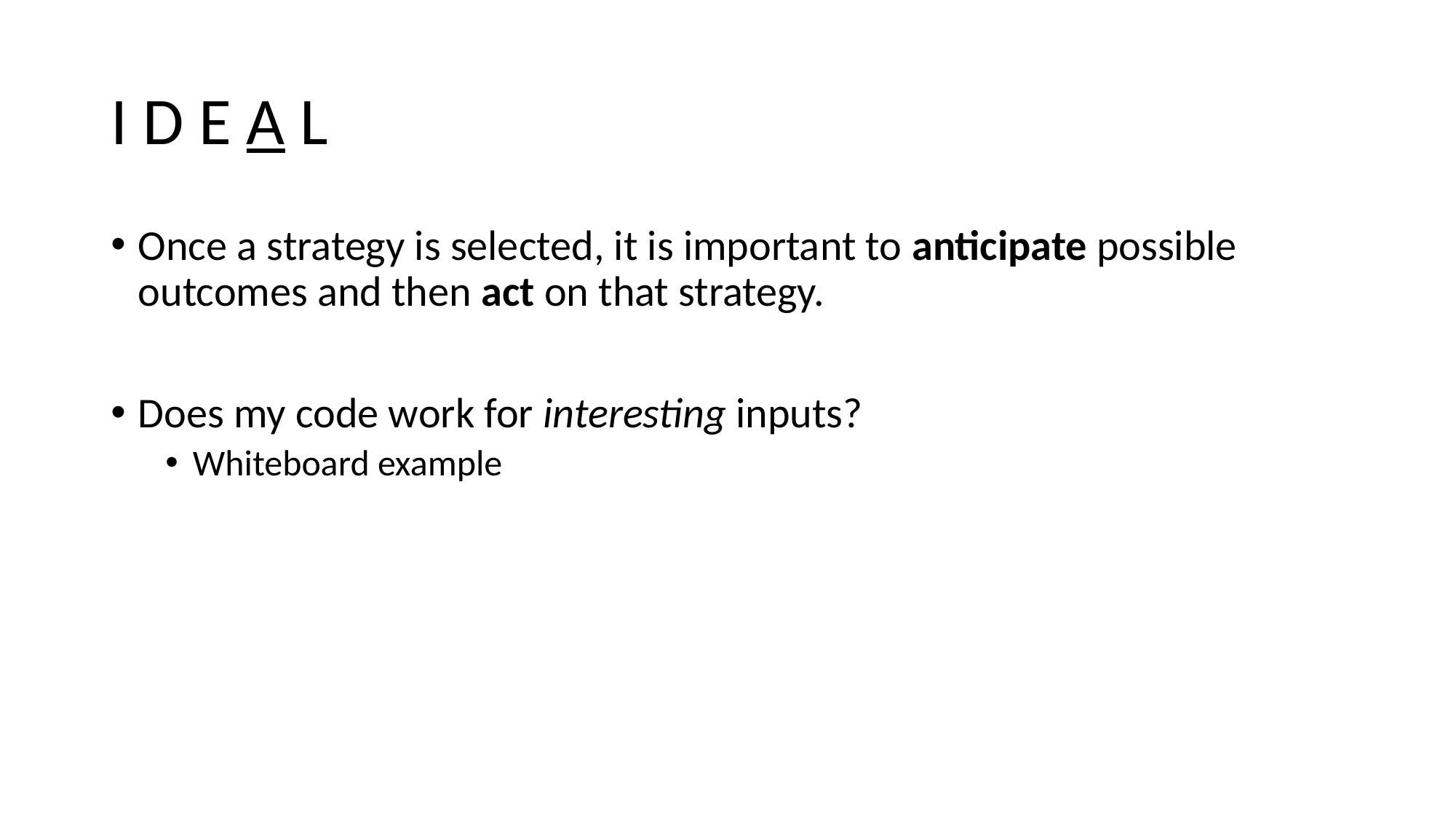

# I D E A L
Once a strategy is selected, it is important to anticipate possible outcomes and then act on that strategy.

Does my code work for interesting inputs?
Whiteboard example